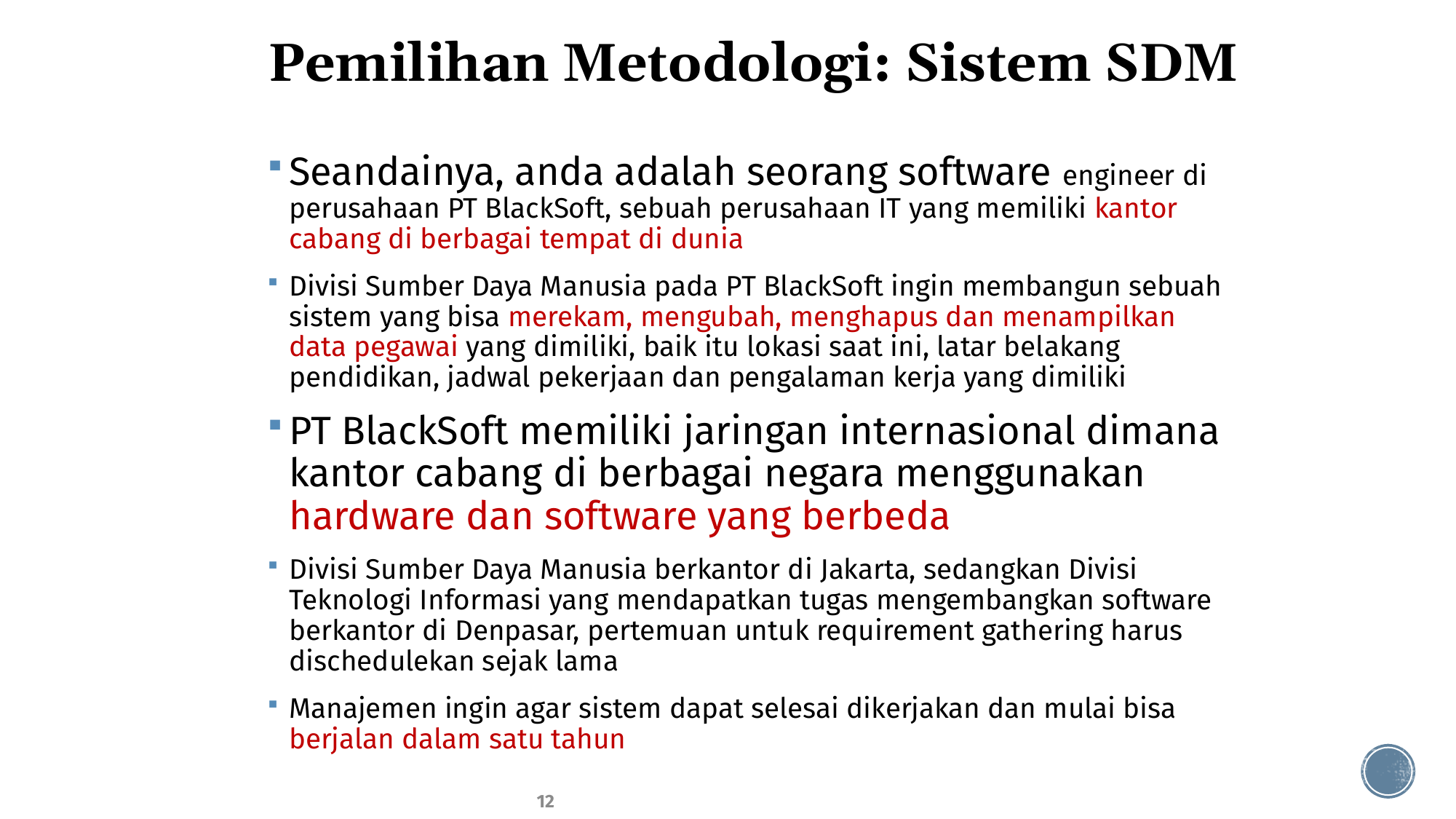

# Pemilihan Metodologi: Sistem SDM
Seandainya, anda adalah seorang software engineer di perusahaan PT BlackSoft, sebuah perusahaan IT yang memiliki kantor cabang di berbagai tempat di dunia
Divisi Sumber Daya Manusia pada PT BlackSoft ingin membangun sebuah sistem yang bisa merekam, mengubah, menghapus dan menampilkan data pegawai yang dimiliki, baik itu lokasi saat ini, latar belakang pendidikan, jadwal pekerjaan dan pengalaman kerja yang dimiliki
PT BlackSoft memiliki jaringan internasional dimana kantor cabang di berbagai negara menggunakan hardware dan software yang berbeda
Divisi Sumber Daya Manusia berkantor di Jakarta, sedangkan Divisi Teknologi Informasi yang mendapatkan tugas mengembangkan software berkantor di Denpasar, pertemuan untuk requirement gathering harus dischedulekan sejak lama
Manajemen ingin agar sistem dapat selesai dikerjakan dan mulai bisa berjalan dalam satu tahun
12